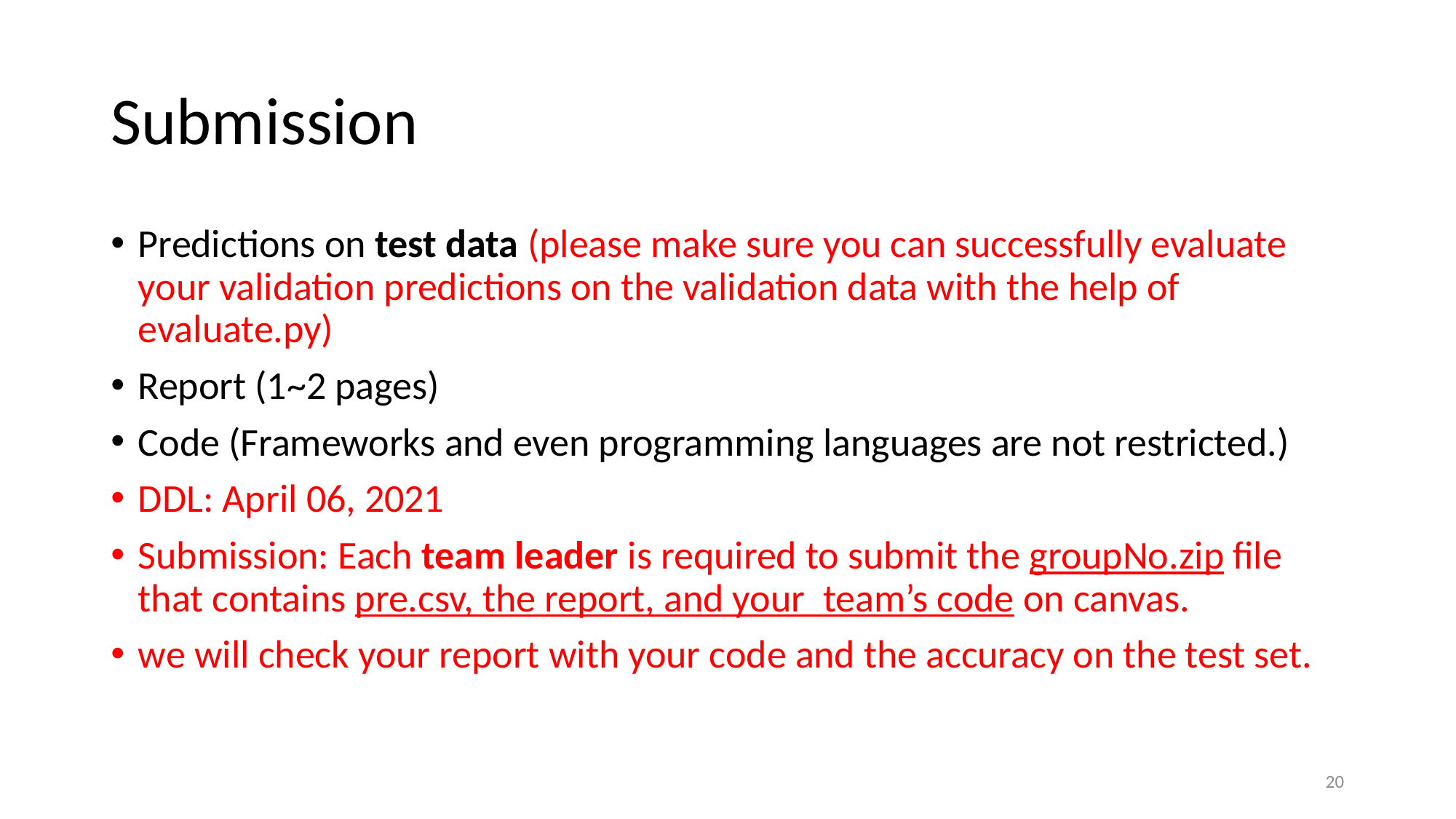

# Submission
Predictions on test data (please make sure you can successfully evaluate your validation predictions on the validation data with the help of evaluate.py)
Report (1~2 pages)
Code (Frameworks and even programming languages are not restricted.)
DDL: April 06, 2021
Submission: Each team leader is required to submit the groupNo.zip file that contains pre.csv, the report, and your  team’s code on canvas.
we will check your report with your code and the accuracy on the test set.
20